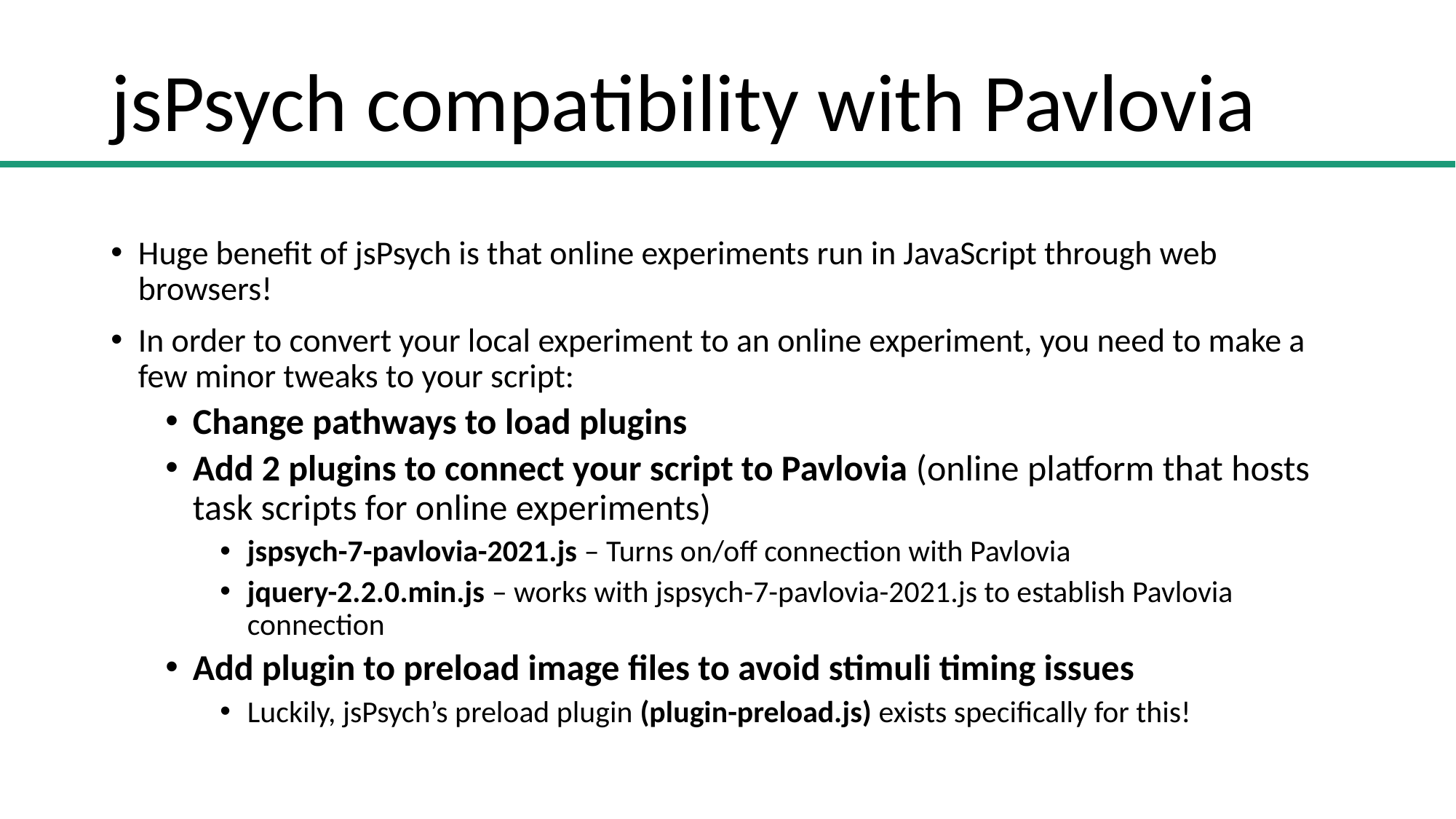

# jsPsych compatibility with Pavlovia
Huge benefit of jsPsych is that online experiments run in JavaScript through web browsers!
In order to convert your local experiment to an online experiment, you need to make a few minor tweaks to your script:
Change pathways to load plugins
Add 2 plugins to connect your script to Pavlovia (online platform that hosts task scripts for online experiments)
jspsych-7-pavlovia-2021.js – Turns on/off connection with Pavlovia
jquery-2.2.0.min.js – works with jspsych-7-pavlovia-2021.js to establish Pavlovia connection
Add plugin to preload image files to avoid stimuli timing issues
Luckily, jsPsych’s preload plugin (plugin-preload.js) exists specifically for this!